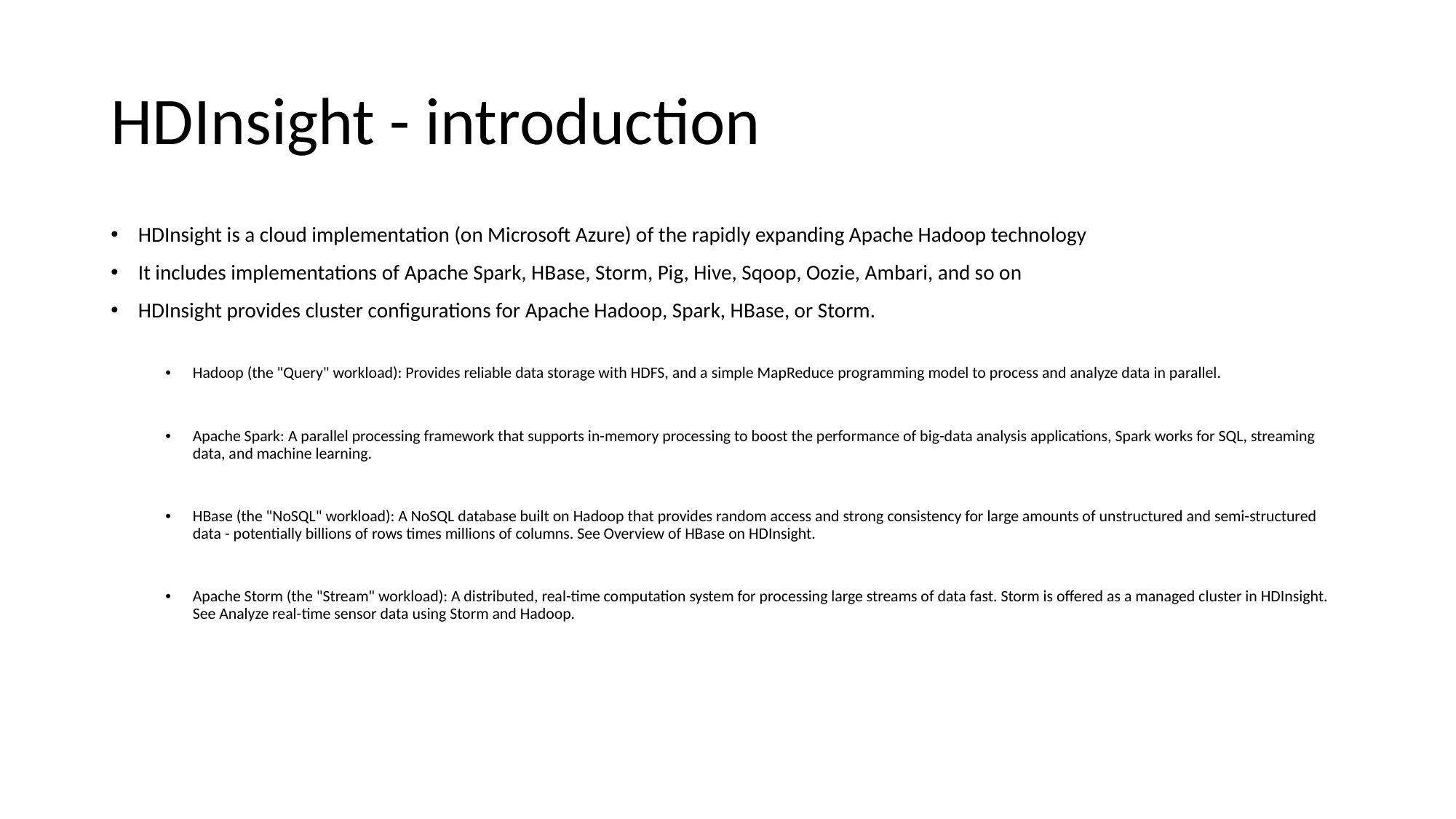

# HDInsight - introduction
HDInsight is a cloud implementation (on Microsoft Azure) of the rapidly expanding Apache Hadoop technology
It includes implementations of Apache Spark, HBase, Storm, Pig, Hive, Sqoop, Oozie, Ambari, and so on
HDInsight provides cluster configurations for Apache Hadoop, Spark, HBase, or Storm.

Hadoop (the "Query" workload): Provides reliable data storage with HDFS, and a simple MapReduce programming model to process and analyze data in parallel.

Apache Spark: A parallel processing framework that supports in-memory processing to boost the performance of big-data analysis applications, Spark works for SQL, streaming data, and machine learning.

HBase (the "NoSQL" workload): A NoSQL database built on Hadoop that provides random access and strong consistency for large amounts of unstructured and semi-structured data - potentially billions of rows times millions of columns. See Overview of HBase on HDInsight.

Apache Storm (the "Stream" workload): A distributed, real-time computation system for processing large streams of data fast. Storm is offered as a managed cluster in HDInsight. See Analyze real-time sensor data using Storm and Hadoop.